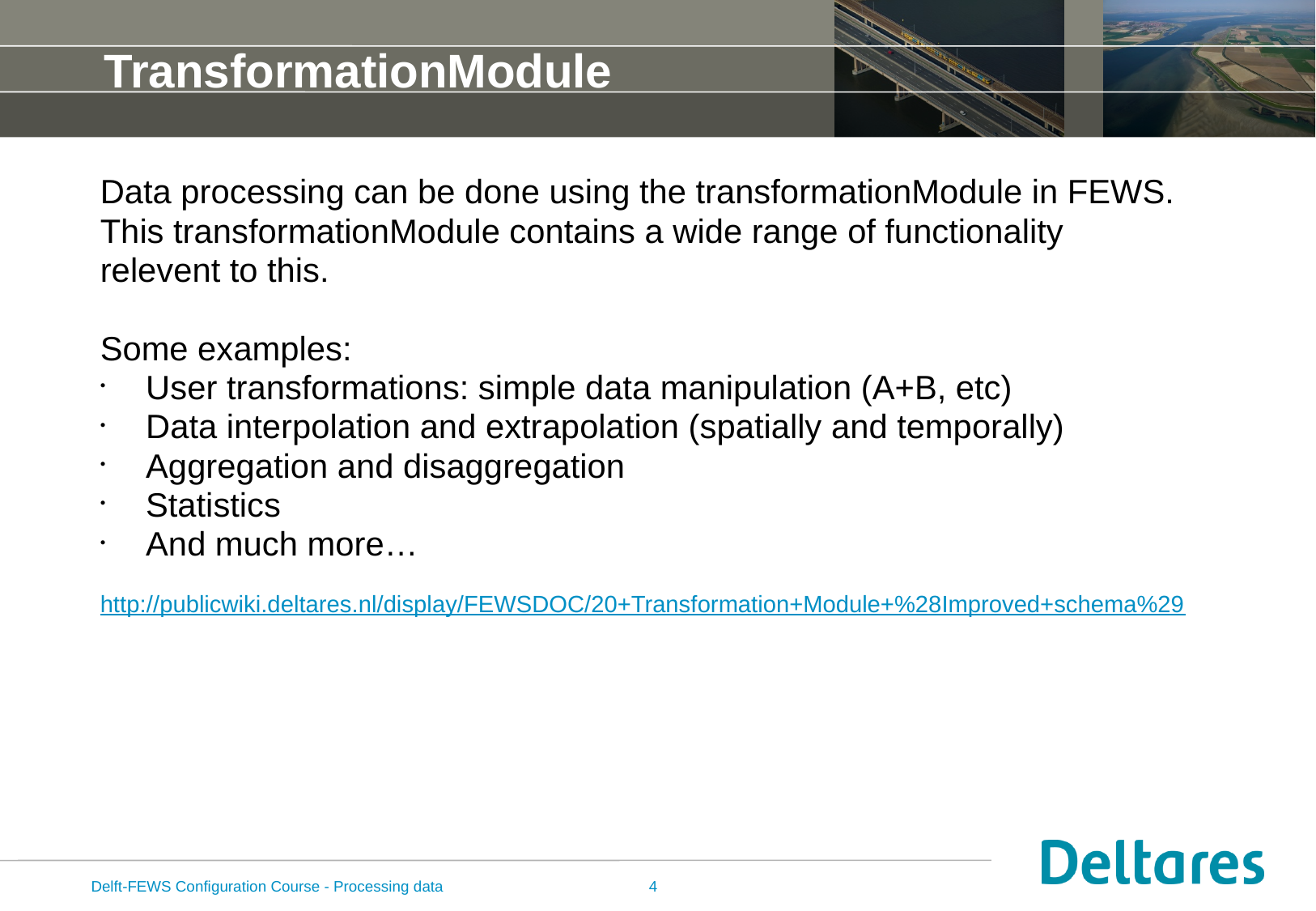

# TransformationModule
Data processing can be done using the transformationModule in FEWS.
This transformationModule contains a wide range of functionality
relevent to this.

Some examples:
User transformations: simple data manipulation (A+B, etc)
Data interpolation and extrapolation (spatially and temporally)
Aggregation and disaggregation
Statistics
And much more…

http://publicwiki.deltares.nl/display/FEWSDOC/20+Transformation+Module+%28Improved+schema%29

Delft-FEWS Configuration Course - Processing data
4